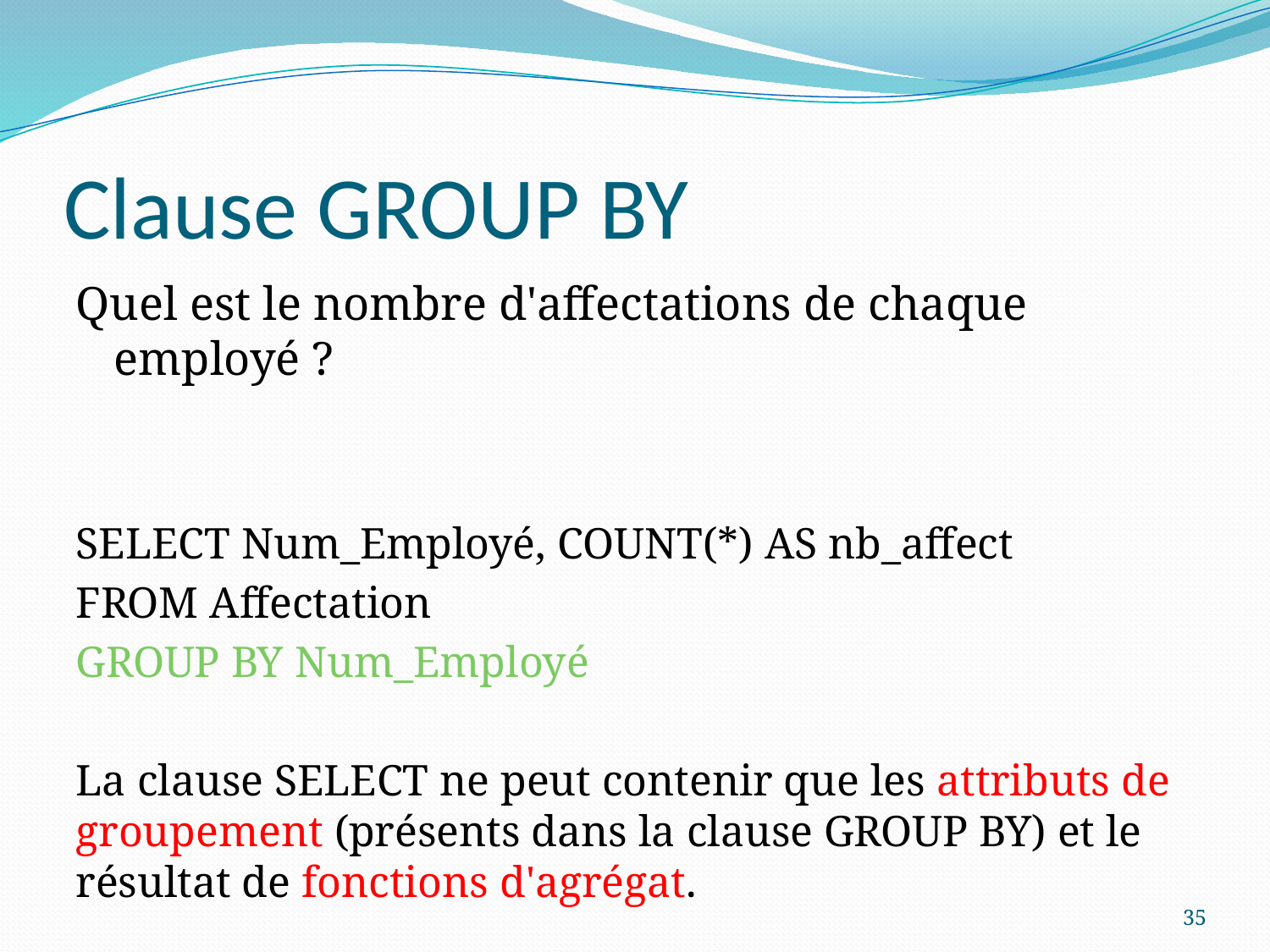

# Clause GROUP BY
Quel est le nombre d'affectations de chaque employé ?

SELECT Num_Employé, COUNT(*) AS nb_affect
FROM Affectation
GROUP BY Num_Employé

La clause SELECT ne peut contenir que les attributs de groupement (présents dans la clause GROUP BY) et le résultat de fonctions d'agrégat.
35